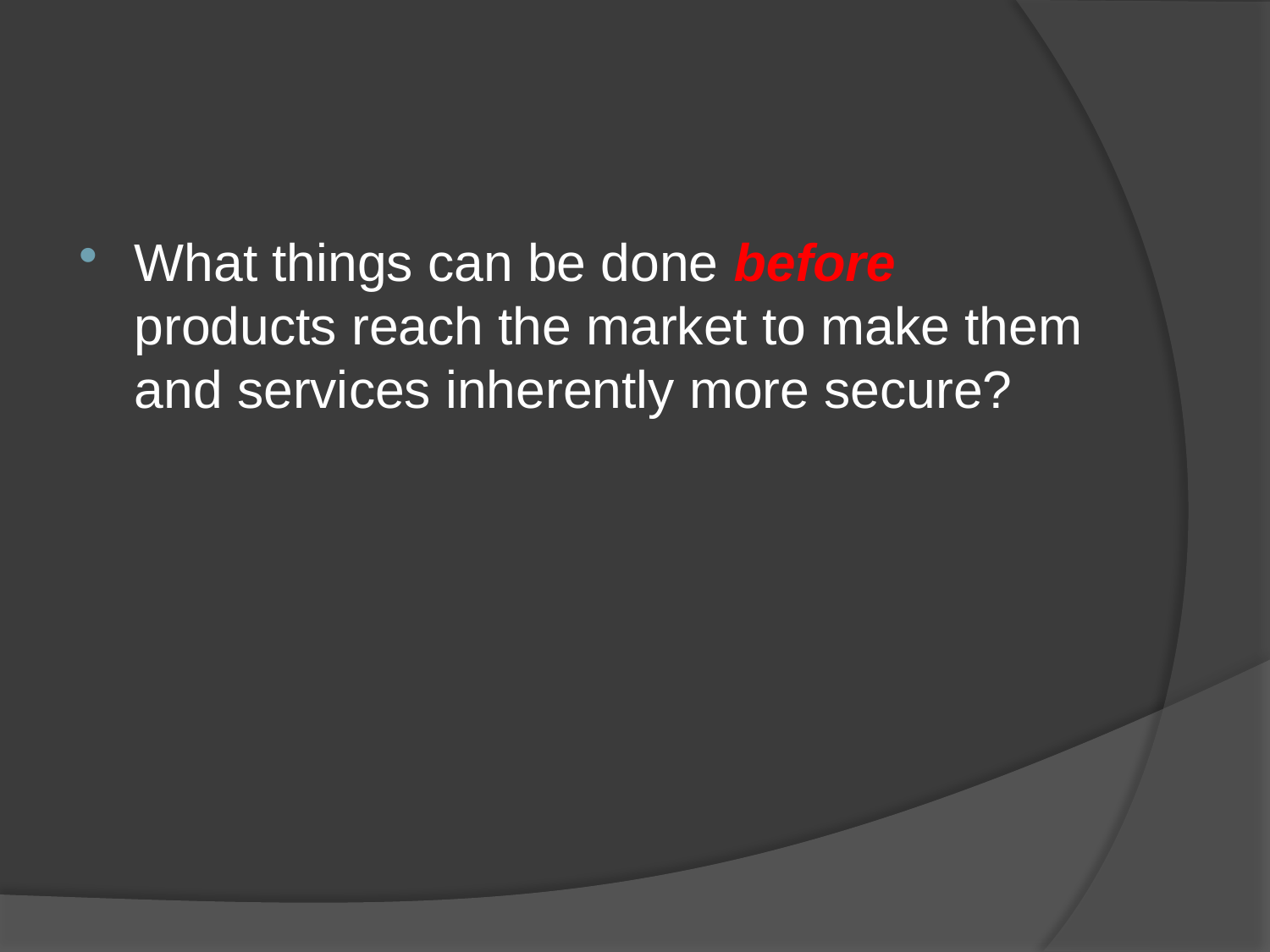

#
What things can be done before products reach the market to make them and services inherently more secure?